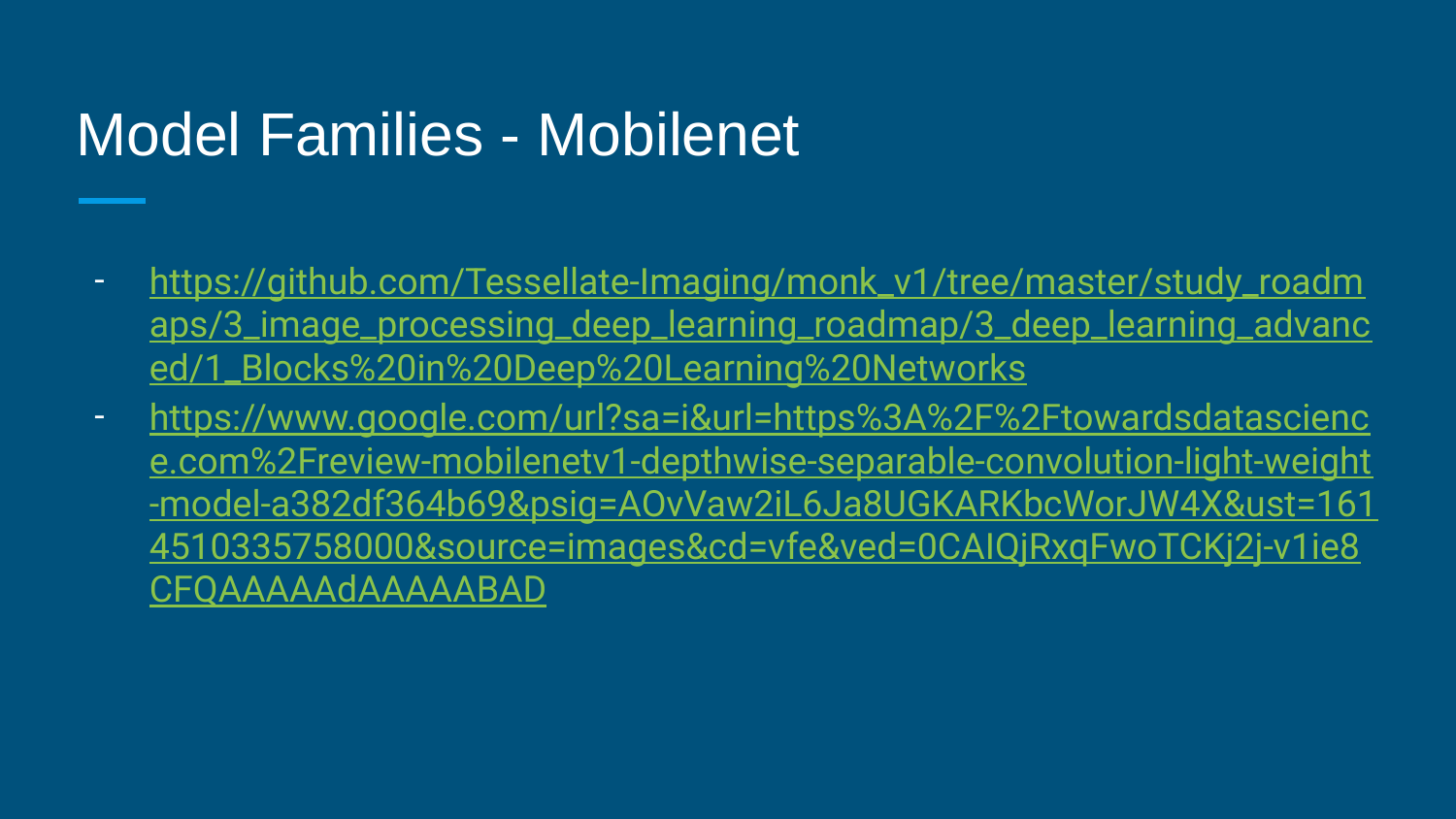

# Model Families - Mobilenet
https://github.com/Tessellate-Imaging/monk_v1/tree/master/study_roadmaps/3_image_processing_deep_learning_roadmap/3_deep_learning_advanced/1_Blocks%20in%20Deep%20Learning%20Networks
https://www.google.com/url?sa=i&url=https%3A%2F%2Ftowardsdatascience.com%2Freview-mobilenetv1-depthwise-separable-convolution-light-weight-model-a382df364b69&psig=AOvVaw2iL6Ja8UGKARKbcWorJW4X&ust=1614510335758000&source=images&cd=vfe&ved=0CAIQjRxqFwoTCKj2j-v1ie8CFQAAAAAdAAAAABAD